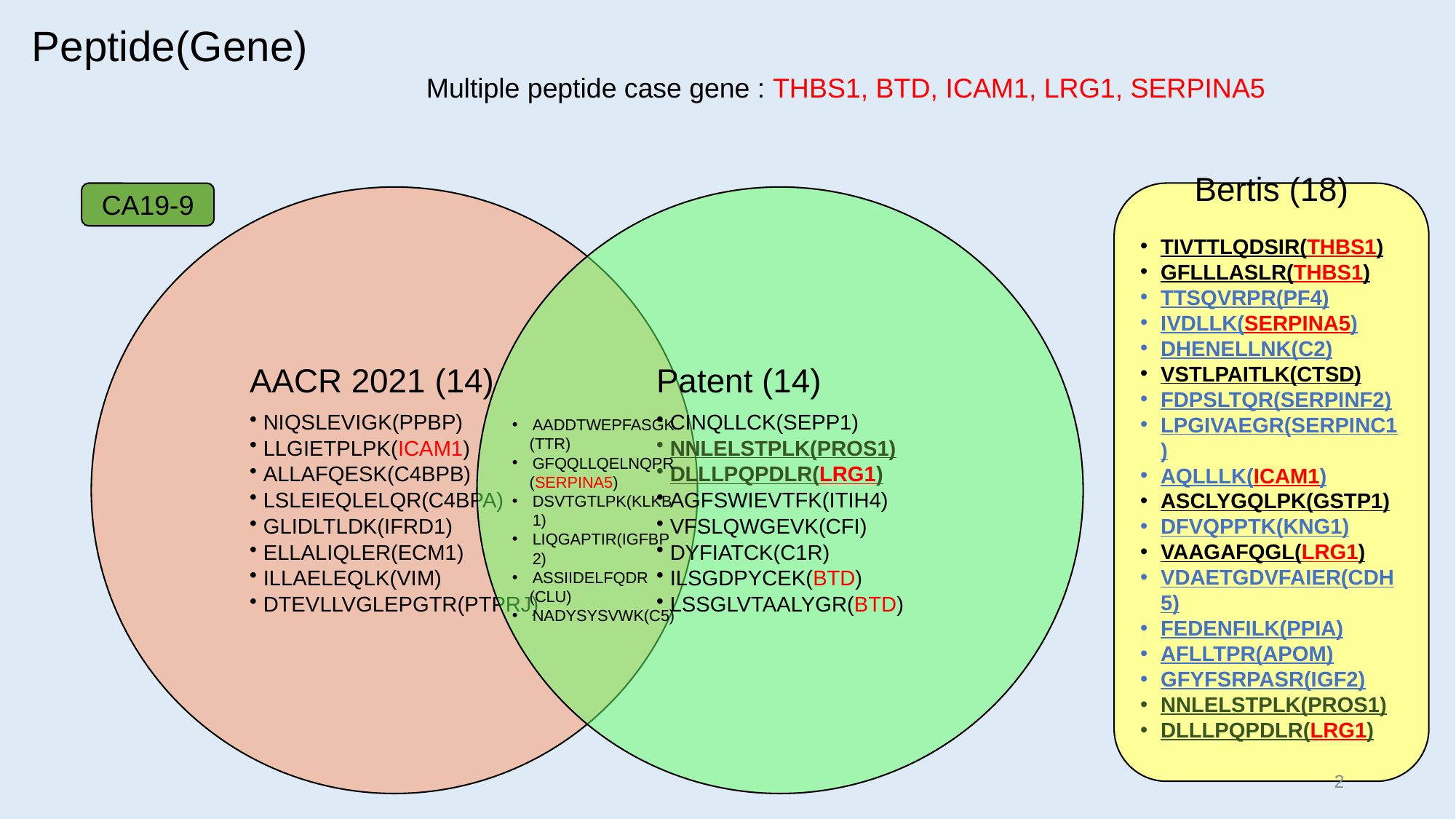

Peptide(Gene)
Multiple peptide case gene : THBS1, BTD, ICAM1, LRG1, SERPINA5
AACR 2021 (14)
NIQSLEVIGK(PPBP)
LLGIETPLPK(ICAM1)
ALLAFQESK(C4BPB)
LSLEIEQLELQR(C4BPA)
GLIDLTLDK(IFRD1)
ELLALIQLER(ECM1)
ILLAELEQLK(VIM)
DTEVLLVGLEPGTR(PTPRJ)
Patent (14)
CINQLLCK(SEPP1)
NNLELSTPLK(PROS1)
DLLLPQPDLR(LRG1)
AGFSWIEVTFK(ITIH4)
VFSLQWGEVK(CFI)
DYFIATCK(C1R)
ILSGDPYCEK(BTD)
LSSGLVTAALYGR(BTD)
CA19-9

Bertis (18)

TIVTTLQDSIR(THBS1)
GFLLLASLR(THBS1)
TTSQVRPR(PF4)
IVDLLK(SERPINA5)
DHENELLNK(C2)
VSTLPAITLK(CTSD)
FDPSLTQR(SERPINF2)
LPGIVAEGR(SERPINC1)
AQLLLK(ICAM1)
ASCLYGQLPK(GSTP1)
DFVQPPTK(KNG1)
VAAGAFQGL(LRG1)
VDAETGDVFAIER(CDH5)
FEDENFILK(PPIA)
AFLLTPR(APOM)
GFYFSRPASR(IGF2)
NNLELSTPLK(PROS1)
DLLLPQPDLR(LRG1)

AADDTWEPFASGK
    (TTR)
GFQQLLQELNQPR
    (SERPINA5)
DSVTGTLPK(KLKB1)
LIQGAPTIR(IGFBP2)
ASSIIDELFQDR
    (CLU)
NADYSYSVWK(C5)
2